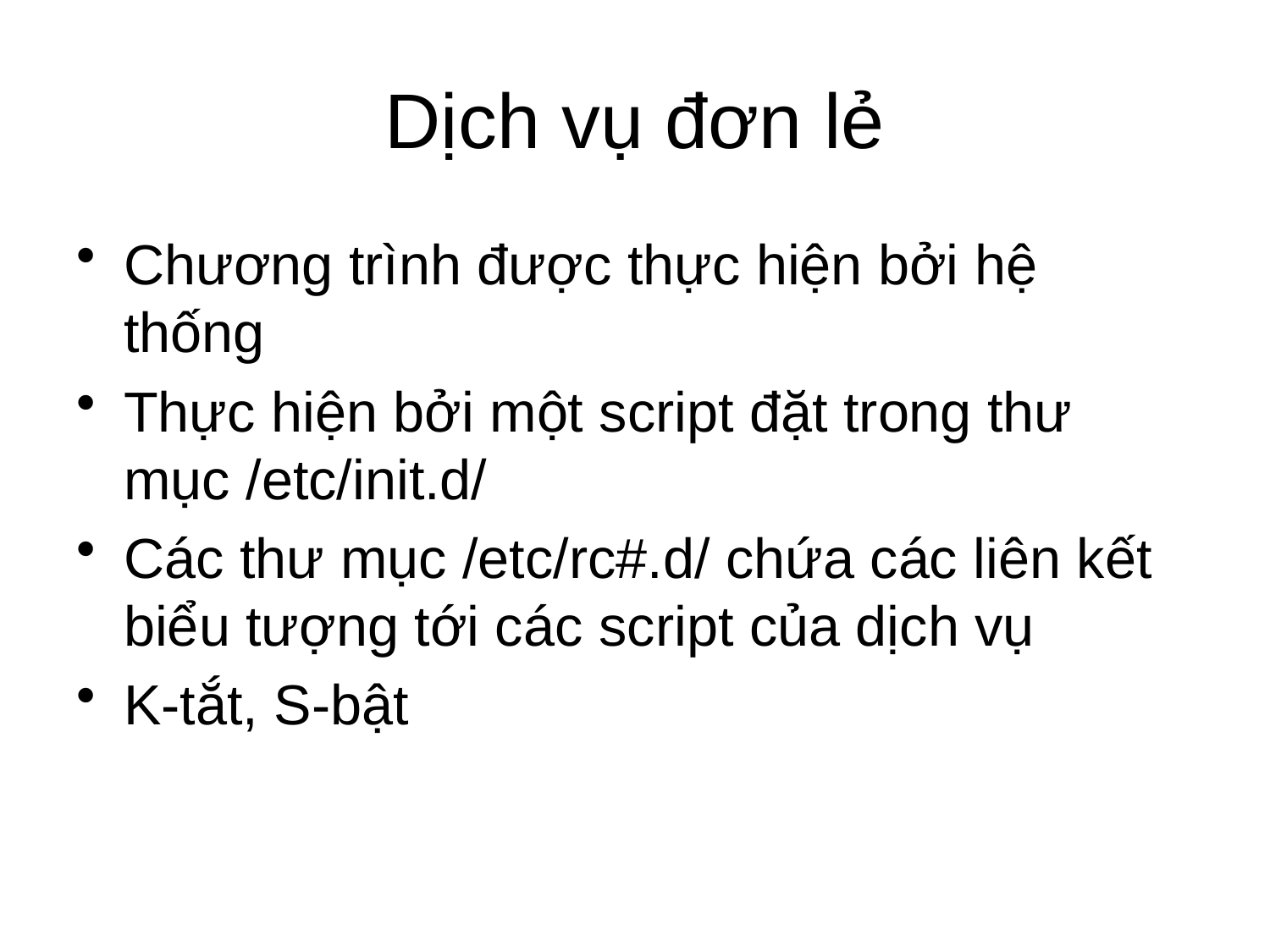

# Dịch vụ đơn lẻ
Chương trình được thực hiện bởi hệ thống
Thực hiện bởi một script đặt trong thư mục /etc/init.d/
Các thư mục /etc/rc#.d/ chứa các liên kết biểu tượng tới các script của dịch vụ
K-tắt, S-bật